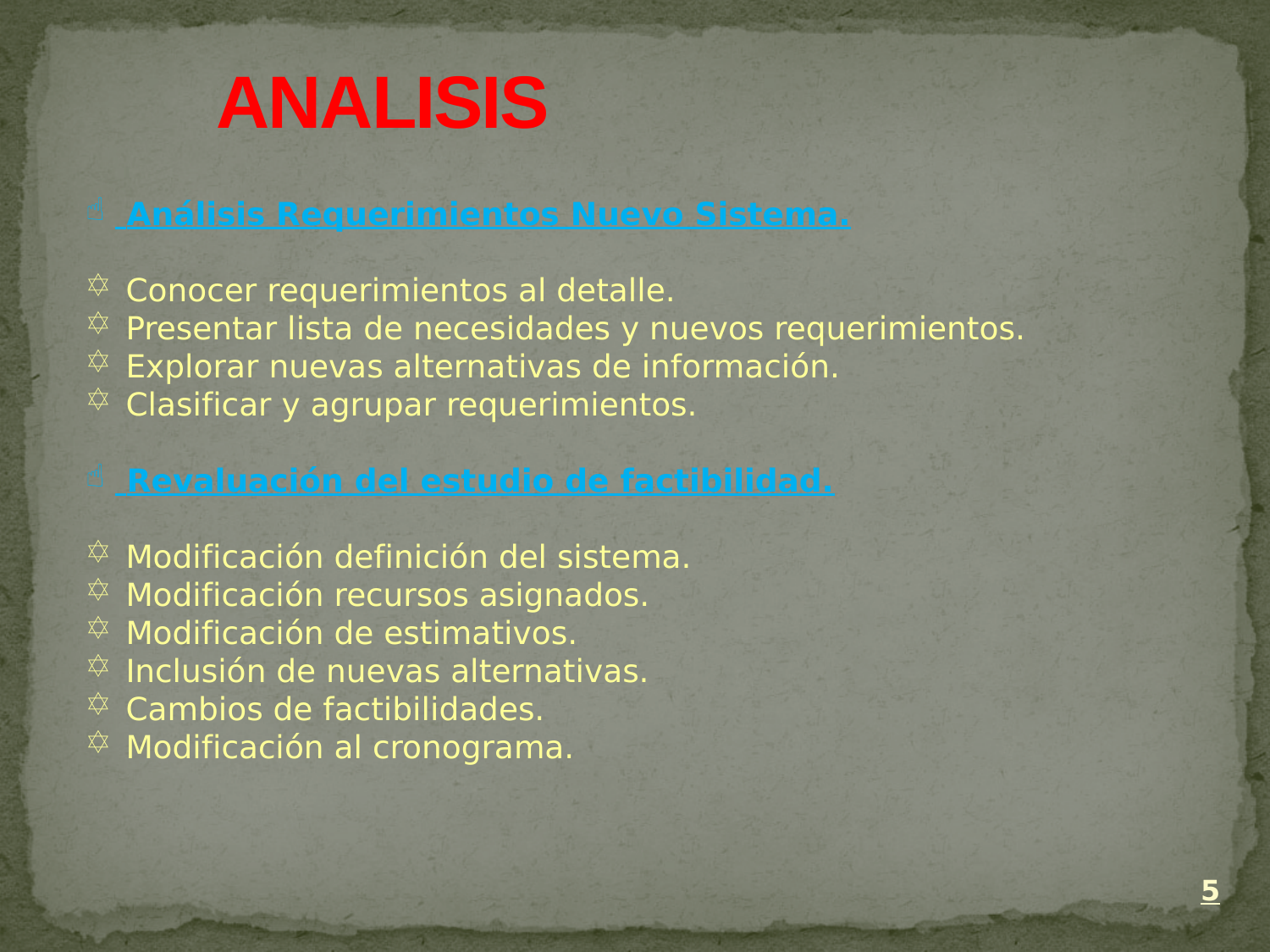

# ANALISIS
 Análisis Requerimientos Nuevo Sistema.

 Conocer requerimientos al detalle.
 Presentar lista de necesidades y nuevos requerimientos.
 Explorar nuevas alternativas de información.
 Clasificar y agrupar requerimientos.

 Revaluación del estudio de factibilidad.

 Modificación definición del sistema.
 Modificación recursos asignados.
 Modificación de estimativos.
 Inclusión de nuevas alternativas.
 Cambios de factibilidades.
 Modificación al cronograma.

5